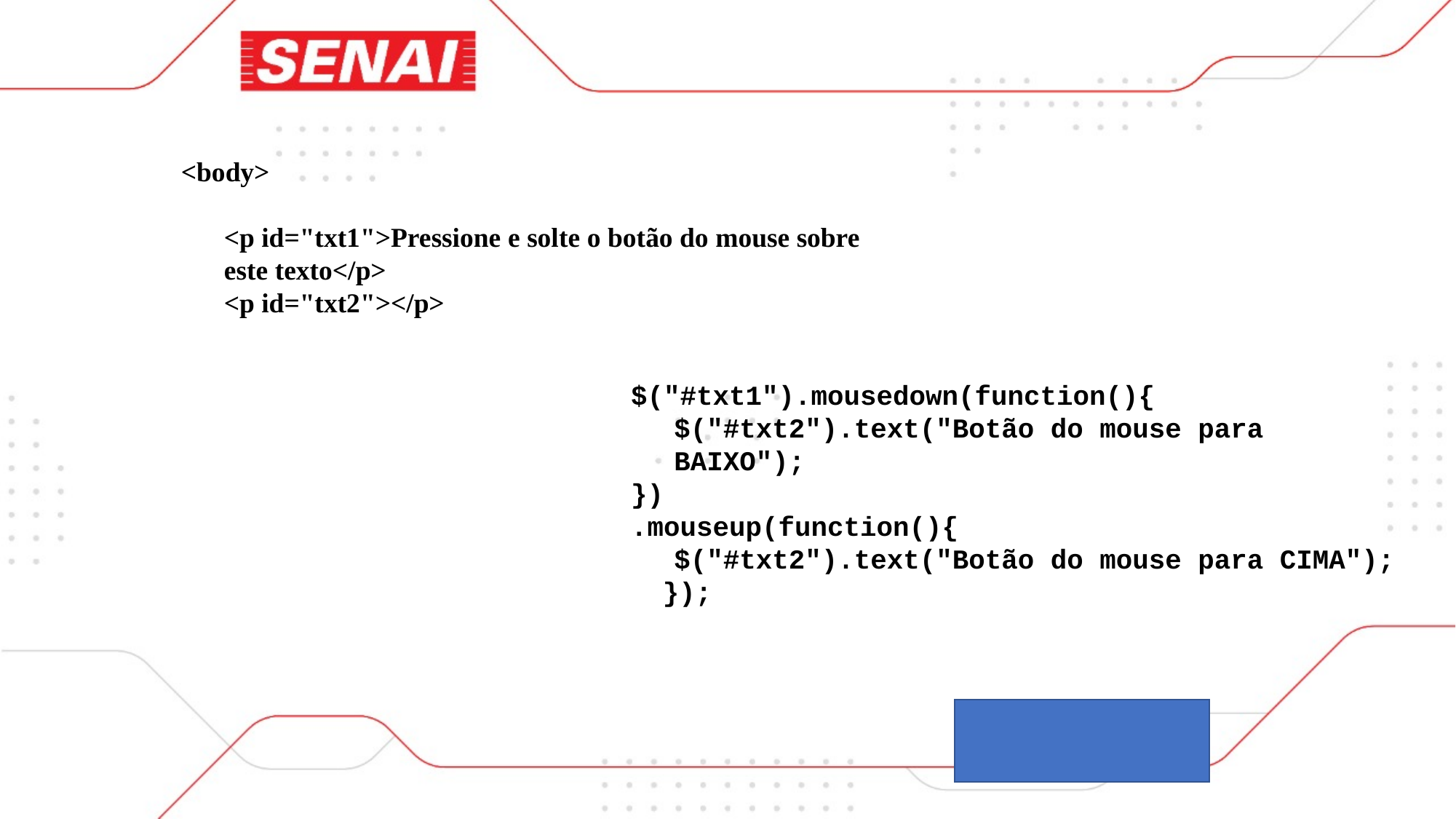

<body>

<p id="txt1">Pressione e solte o botão do mouse sobre este texto</p>
<p id="txt2"></p>
$("#txt1").mousedown(function(){
$("#txt2").text("Botão do mouse para BAIXO");
})
.mouseup(function(){
$("#txt2").text("Botão do mouse para CIMA");
});